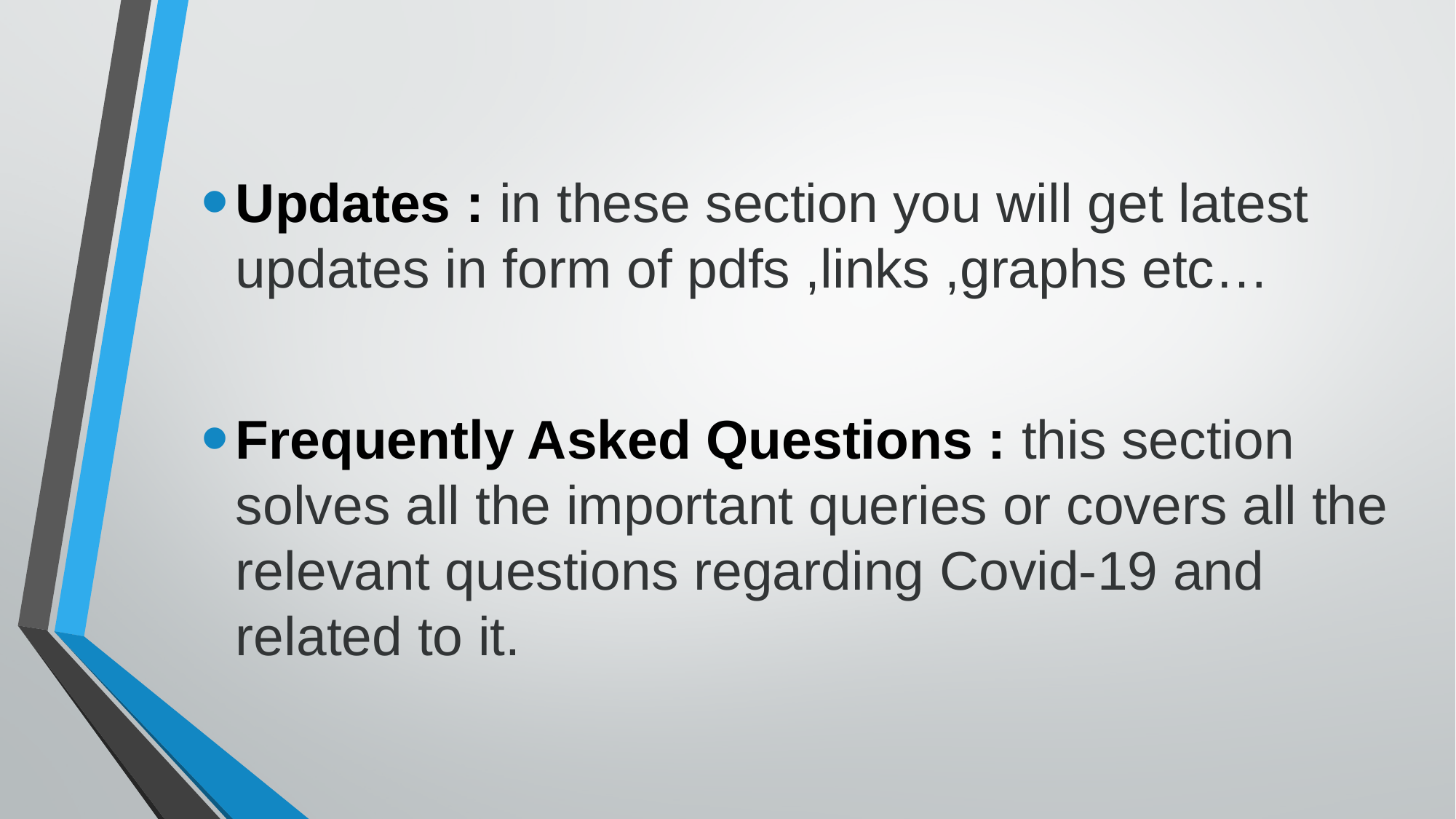

Updates : in these section you will get latest updates in form of pdfs ,links ,graphs etc…

Frequently Asked Questions : this section solves all the important queries or covers all the relevant questions regarding Covid-19 and related to it.